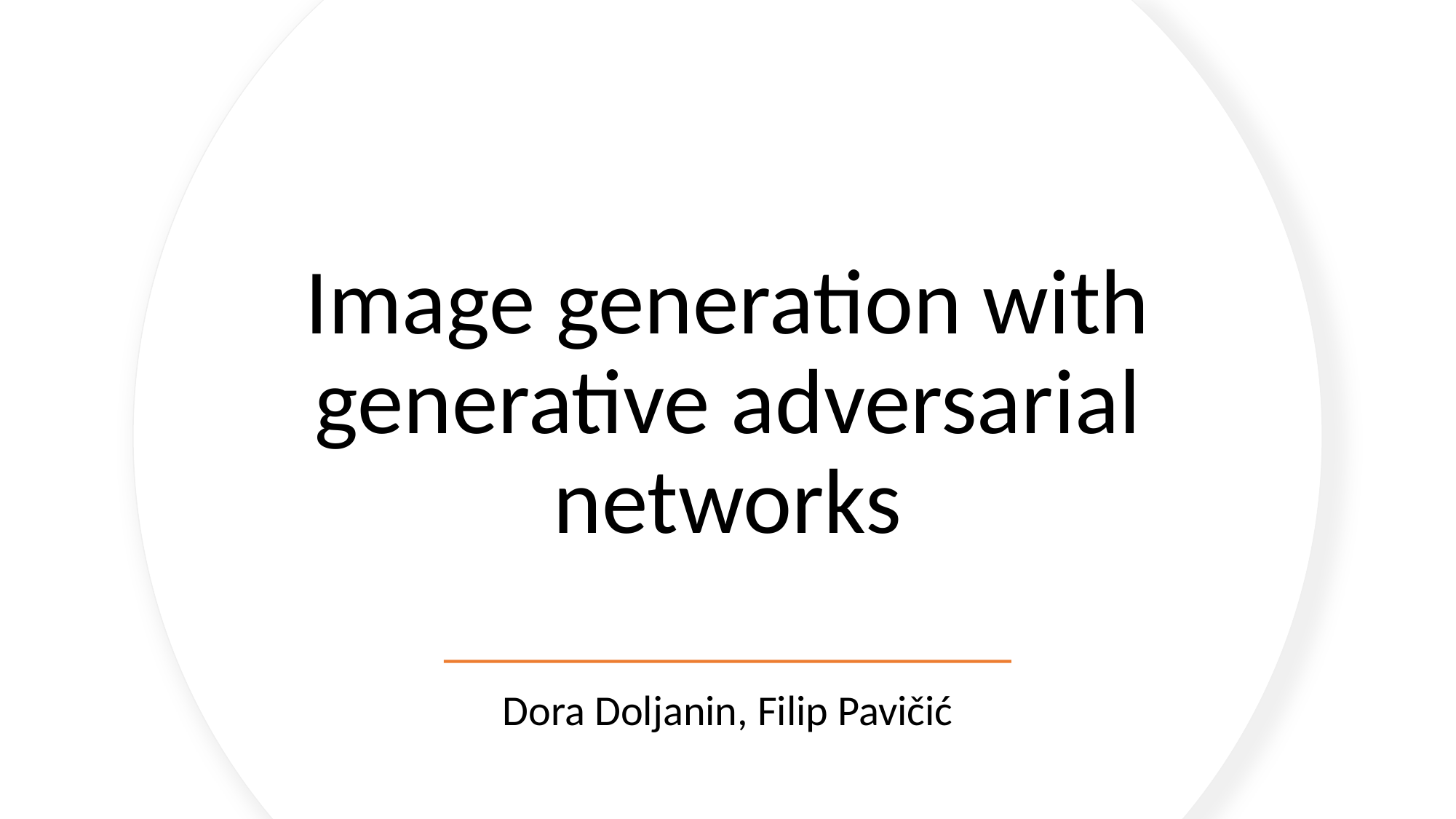

# Image generation with generative adversarial networks

Dora Doljanin, Filip Pavičić